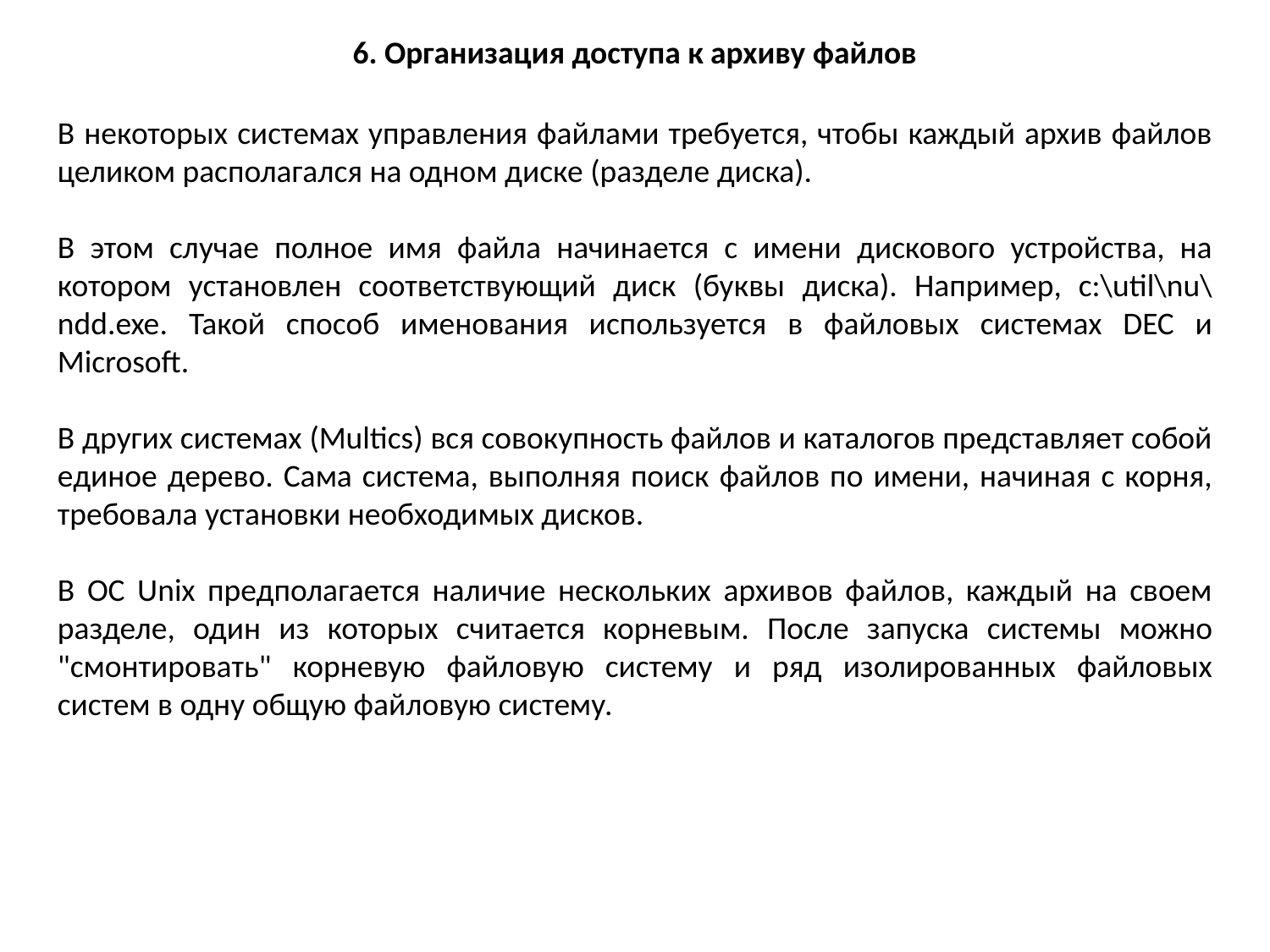

6. Организация доступа к архиву файлов
В некоторых системах управления файлами требуется, чтобы каждый архив файлов целиком располагался на одном диске (разделе диска).

В этом случае полное имя файла начинается с имени дискового устройства, на котором установлен соответствующий диск (буквы диска). Например, c:\util\nu\ndd.exe. Такой способ именования используется в файловых системах DEC и Microsoft.

В других системах (Multics) вся совокупность файлов и каталогов представляет собой единое дерево. Сама система, выполняя поиск файлов по имени, начиная с корня, требовала установки необходимых дисков.

В ОС Unix предполагается наличие нескольких архивов файлов, каждый на своем разделе, один из которых считается корневым. После запуска системы можно "смонтировать" корневую файловую систему и ряд изолированных файловых систем в одну общую файловую систему.